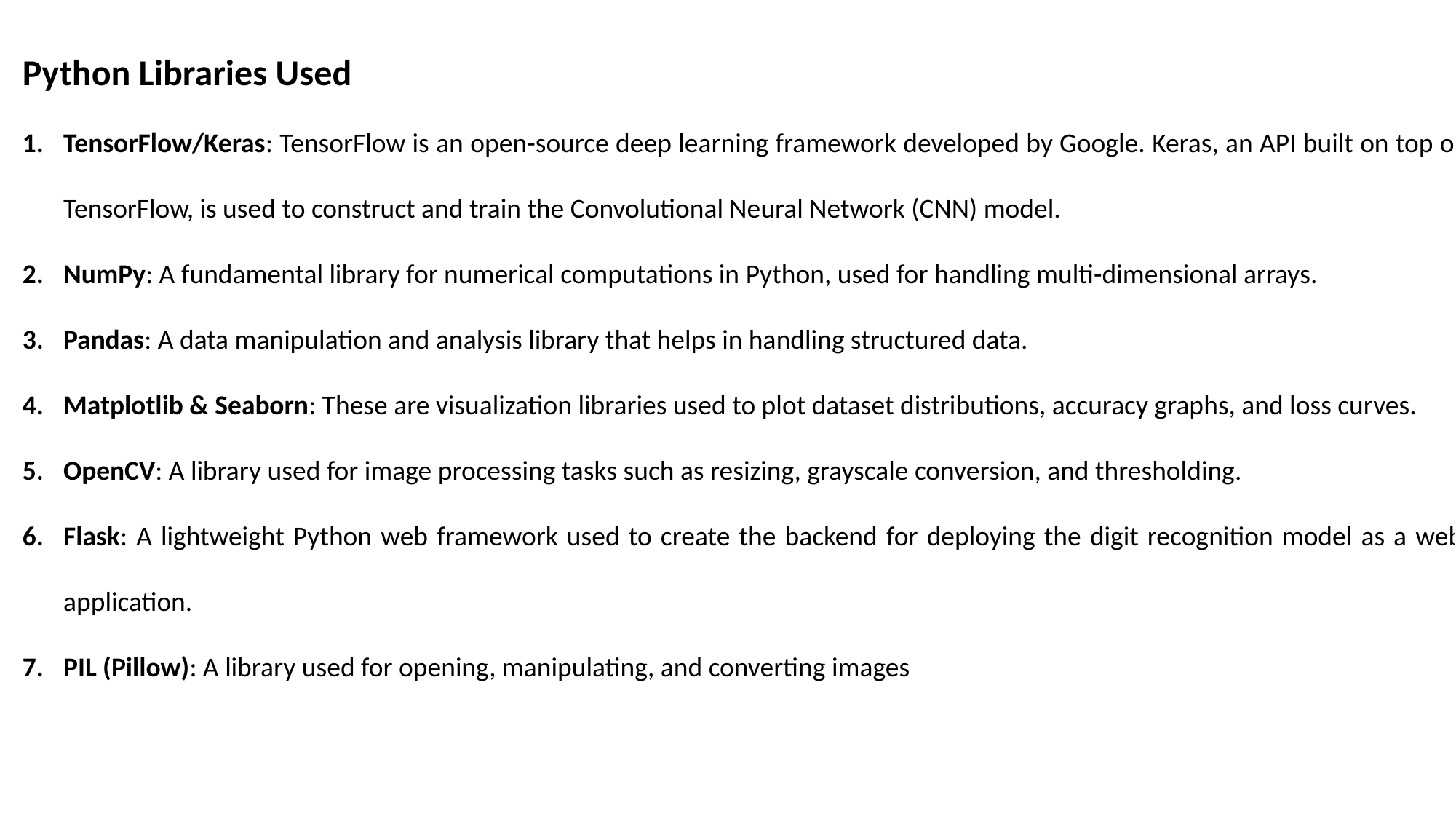

Python Libraries Used
TensorFlow/Keras: TensorFlow is an open-source deep learning framework developed by Google. Keras, an API built on top of TensorFlow, is used to construct and train the Convolutional Neural Network (CNN) model.
NumPy: A fundamental library for numerical computations in Python, used for handling multi-dimensional arrays.
Pandas: A data manipulation and analysis library that helps in handling structured data.
Matplotlib & Seaborn: These are visualization libraries used to plot dataset distributions, accuracy graphs, and loss curves.
OpenCV: A library used for image processing tasks such as resizing, grayscale conversion, and thresholding.
Flask: A lightweight Python web framework used to create the backend for deploying the digit recognition model as a web application.
PIL (Pillow): A library used for opening, manipulating, and converting images